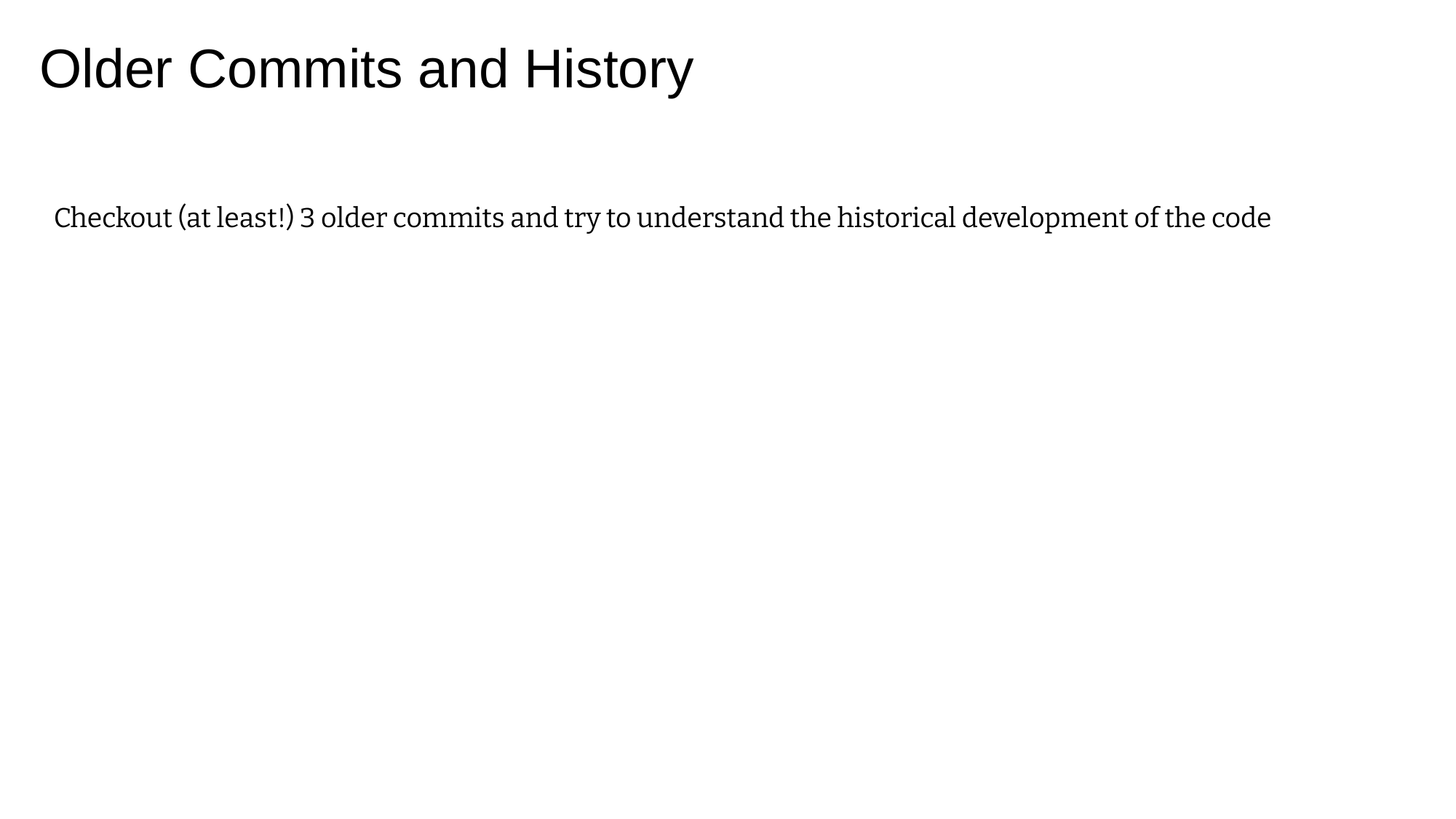

Older Commits and History

Checkout (at least!) 3 older commits and try to understand the historical development of the code